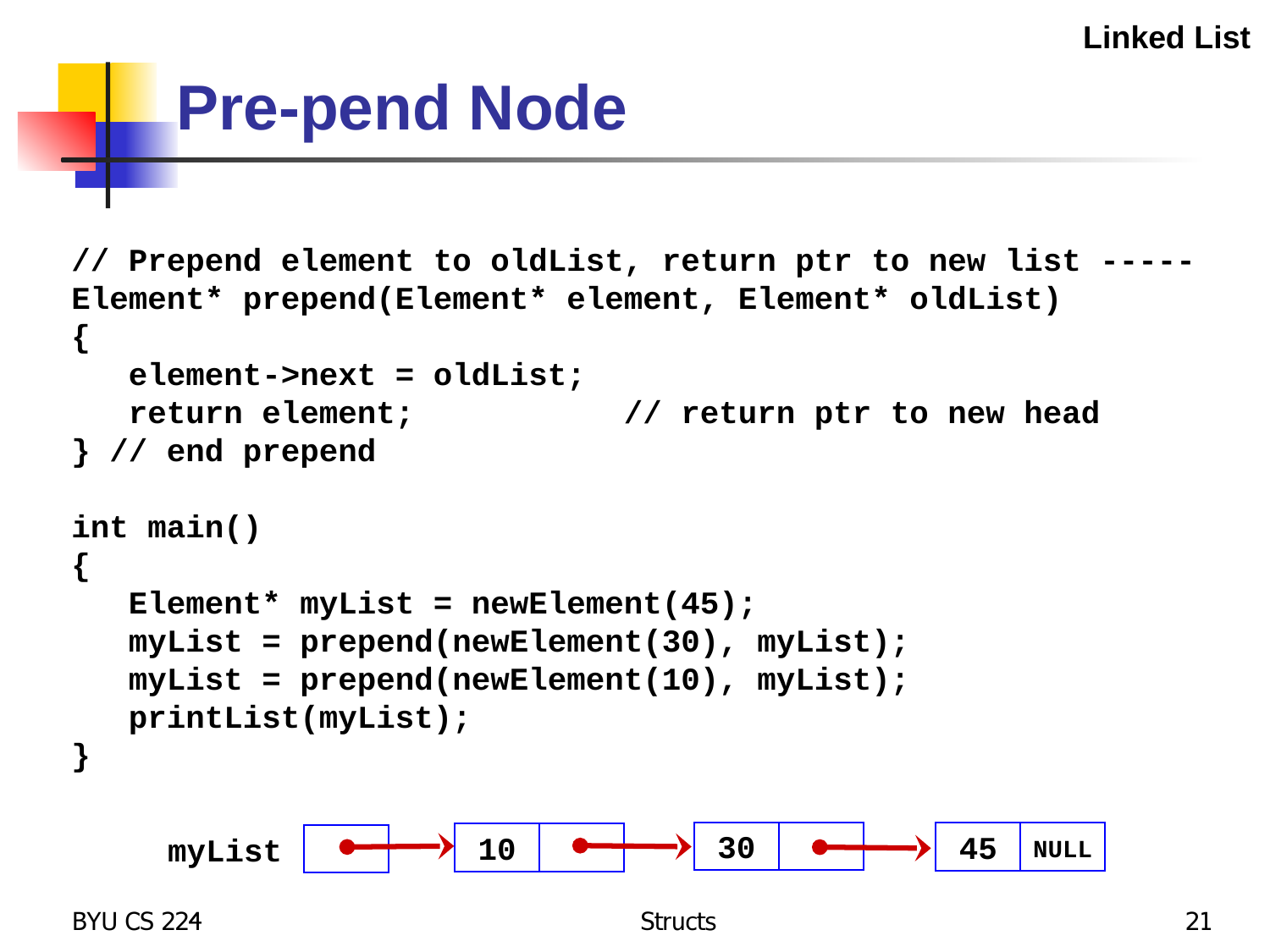

Linked List
# Pre-pend Node
// Prepend element to oldList, return ptr to new list -----
Element* prepend(Element* element, Element* oldList)
{
   element->next = oldList;
   return element;           // return ptr to new head
} // end prepend

int main()
{
   Element* myList = newElement(45);
   myList = prepend(newElement(30), myList);
   myList = prepend(newElement(10), myList);
   printList(myList);
}
30

45

myList
10

NULL

BYU CS 224
Structs
21